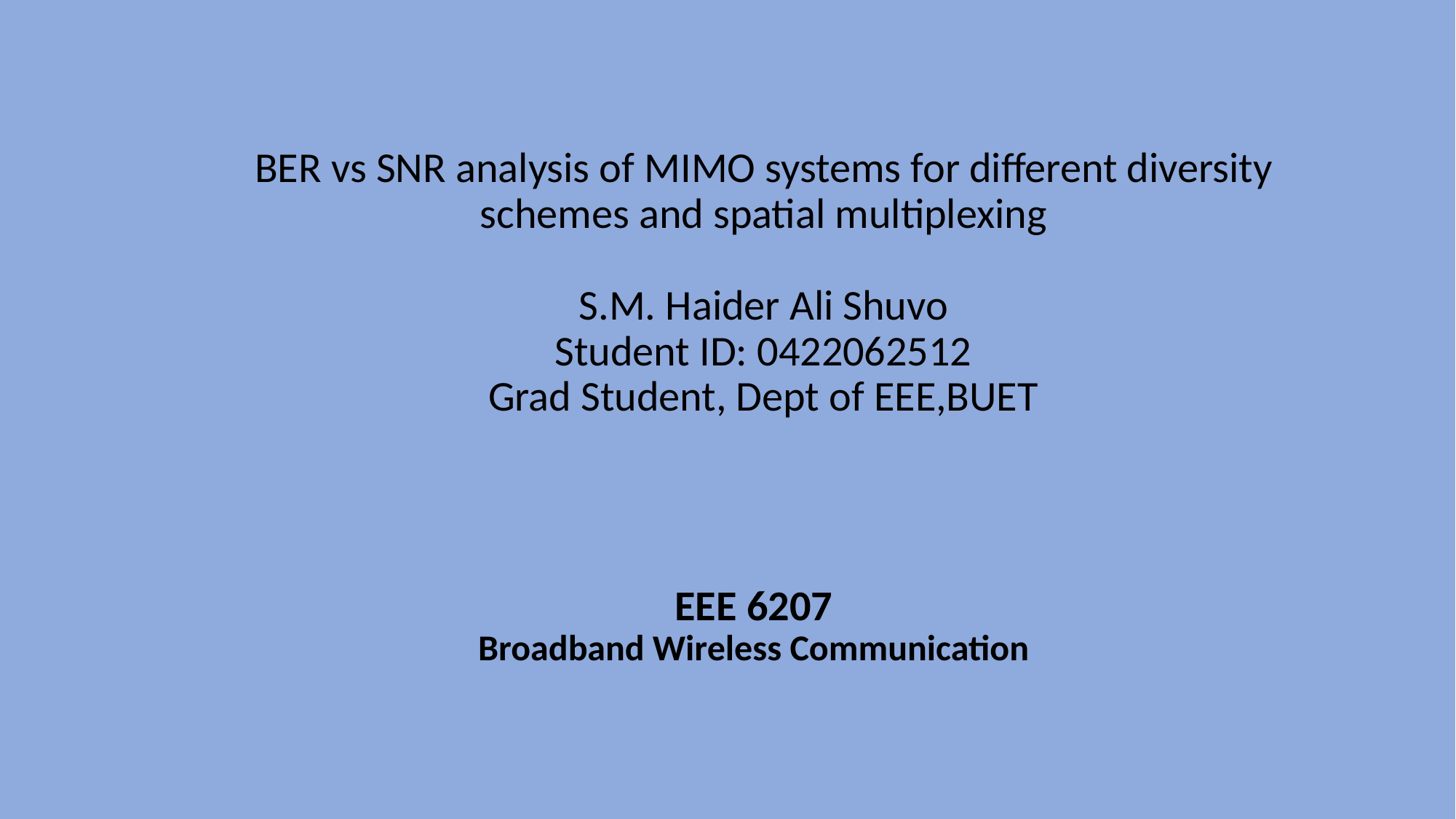

# BER vs SNR analysis of MIMO systems for different diversity schemes and spatial multiplexing S.M. Haider Ali Shuvo Student ID: 0422062512 Grad Student, Dept of EEE,BUET
EEE 6207
Broadband Wireless Communication